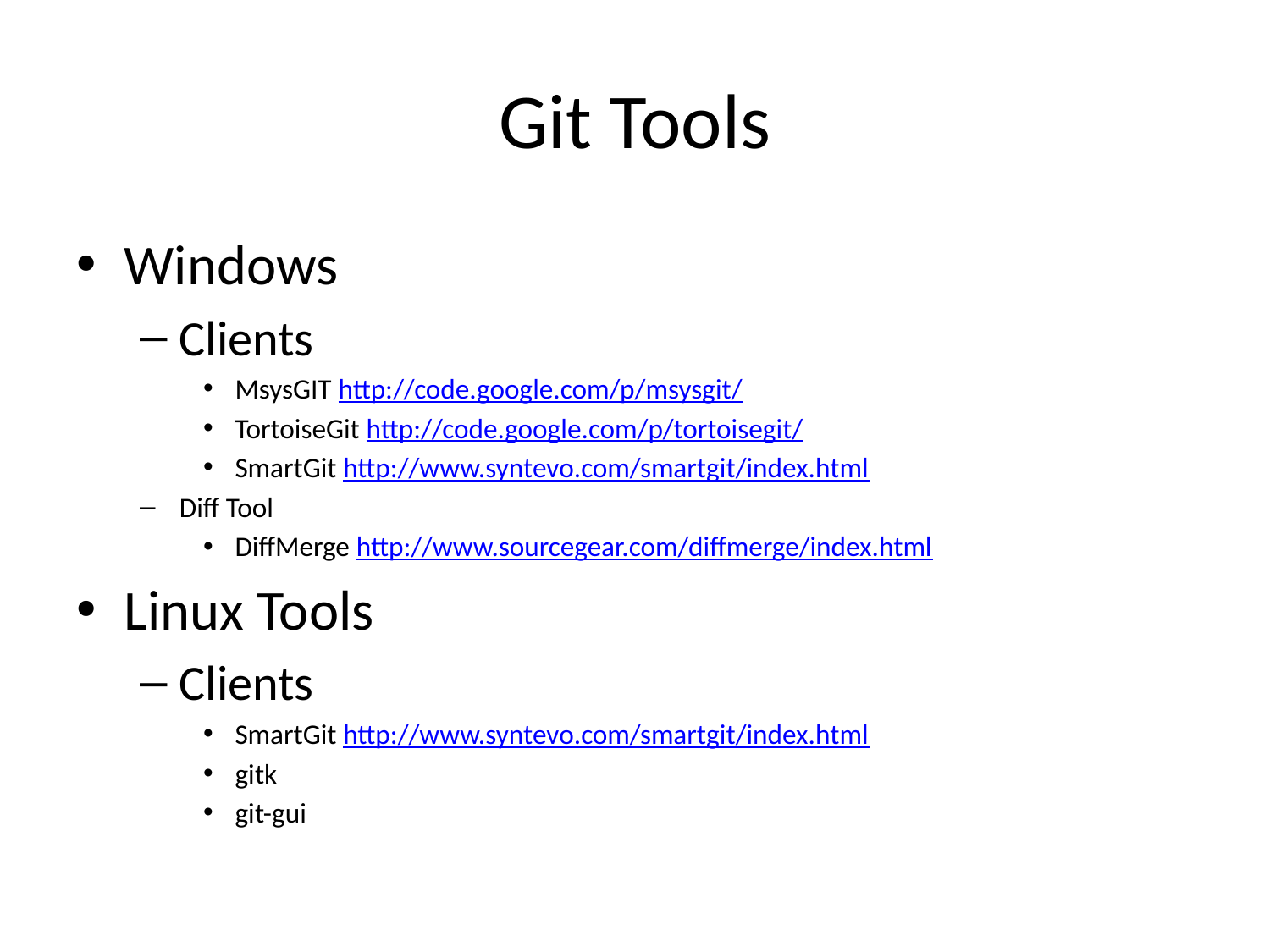

# Git Tools
Windows
Clients
MsysGIT http://code.google.com/p/msysgit/
TortoiseGit http://code.google.com/p/tortoisegit/
SmartGit http://www.syntevo.com/smartgit/index.html
Diff Tool
DiffMerge http://www.sourcegear.com/diffmerge/index.html
Linux Tools
Clients
SmartGit http://www.syntevo.com/smartgit/index.html
gitk
git-gui